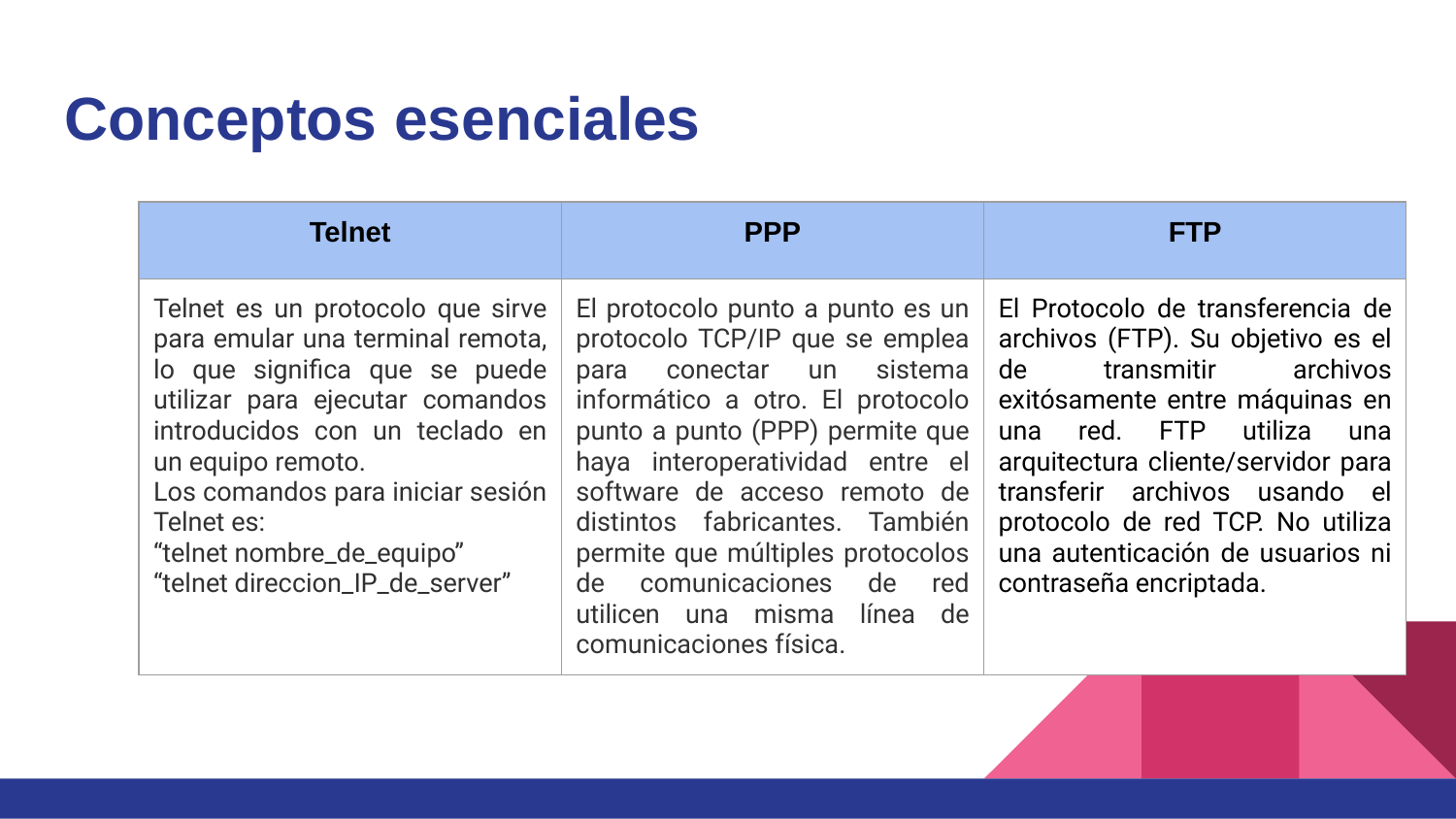

# Conceptos esenciales
| Telnet | PPP | FTP |
| --- | --- | --- |
| Telnet es un protocolo que sirve para emular una terminal remota, lo que significa que se puede utilizar para ejecutar comandos introducidos con un teclado en un equipo remoto. Los comandos para iniciar sesión Telnet es: “telnet nombre\_de\_equipo” “telnet direccion\_IP\_de\_server” | El protocolo punto a punto es un protocolo TCP/IP que se emplea para conectar un sistema informático a otro. El protocolo punto a punto (PPP) permite que haya interoperatividad entre el software de acceso remoto de distintos fabricantes. También permite que múltiples protocolos de comunicaciones de red utilicen una misma línea de comunicaciones física. | El Protocolo de transferencia de archivos (FTP). Su objetivo es el de transmitir archivos exitósamente entre máquinas en una red. FTP utiliza una arquitectura cliente/servidor para transferir archivos usando el protocolo de red TCP. No utiliza una autenticación de usuarios ni contraseña encriptada. |